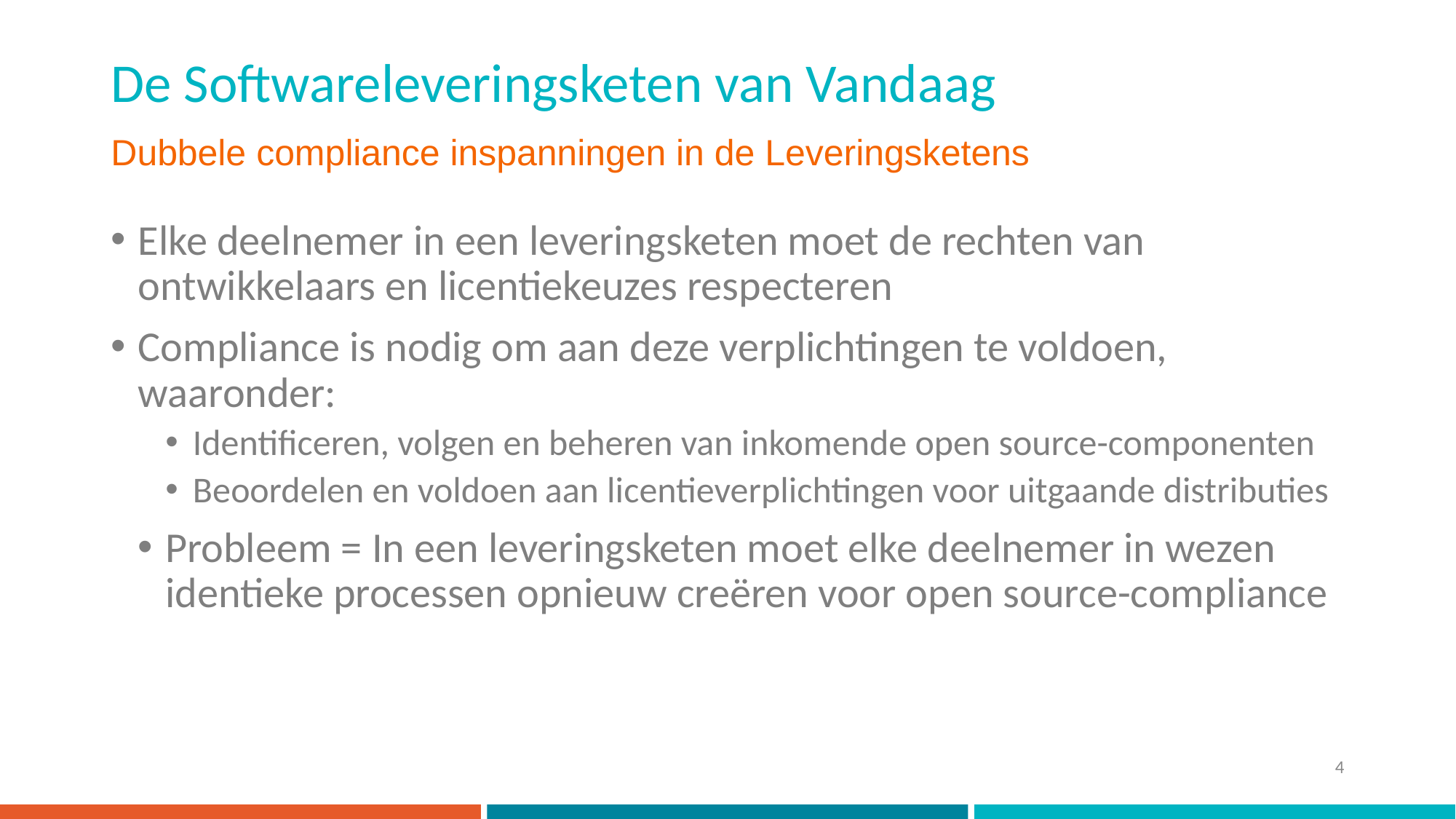

# De Softwareleveringsketen van Vandaag
Dubbele compliance inspanningen in de Leveringsketens
Elke deelnemer in een leveringsketen moet de rechten van ontwikkelaars en licentiekeuzes respecteren
Compliance is nodig om aan deze verplichtingen te voldoen, waaronder:
Identificeren, volgen en beheren van inkomende open source-componenten
Beoordelen en voldoen aan licentieverplichtingen voor uitgaande distributies
Probleem = In een leveringsketen moet elke deelnemer in wezen identieke processen opnieuw creëren voor open source-compliance

4